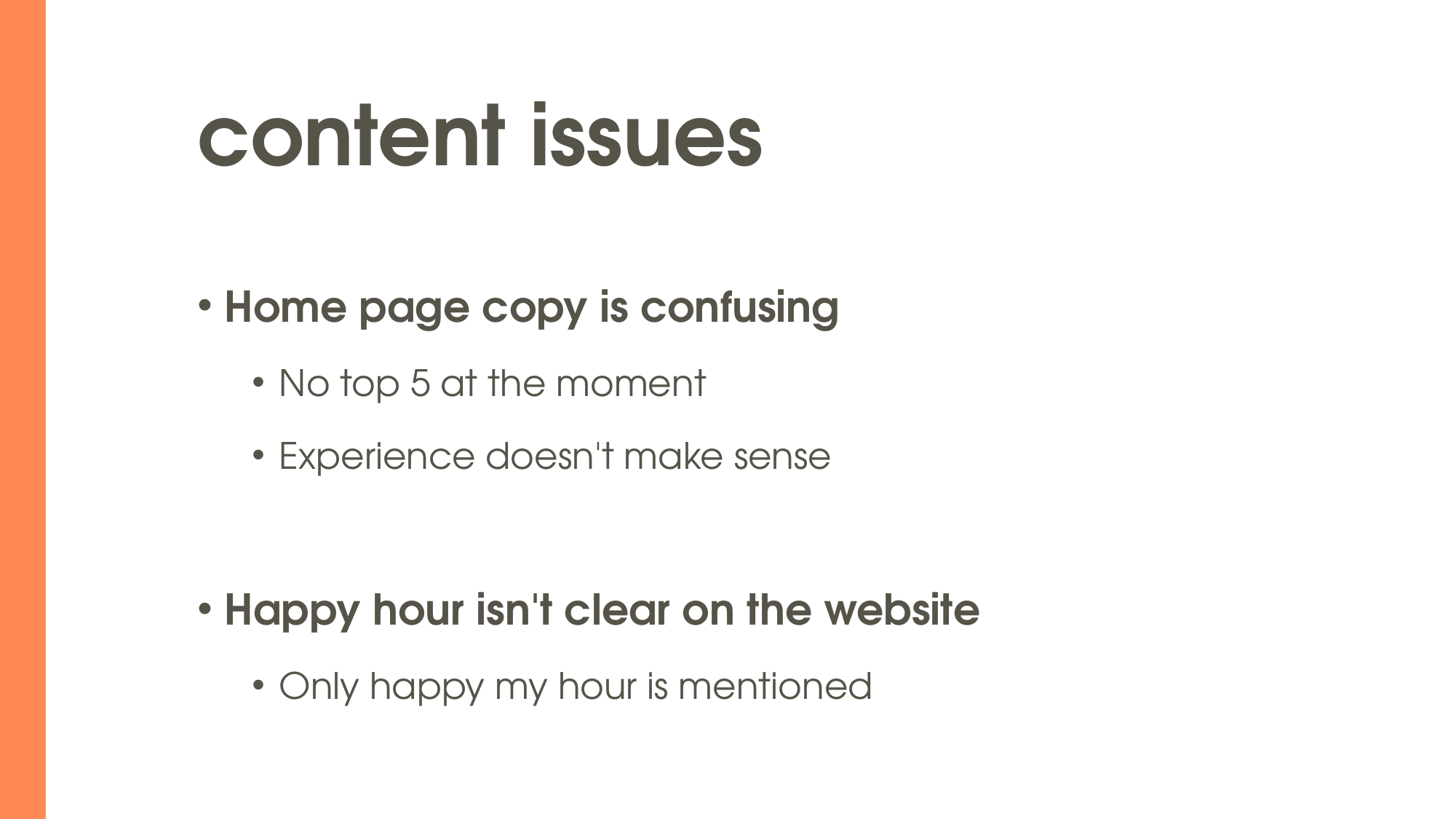

# content issues
Home page copy is confusing
No top 5 at the moment
Experience doesn't make sense
Happy hour isn't clear on the website
Only happy my hour is mentioned